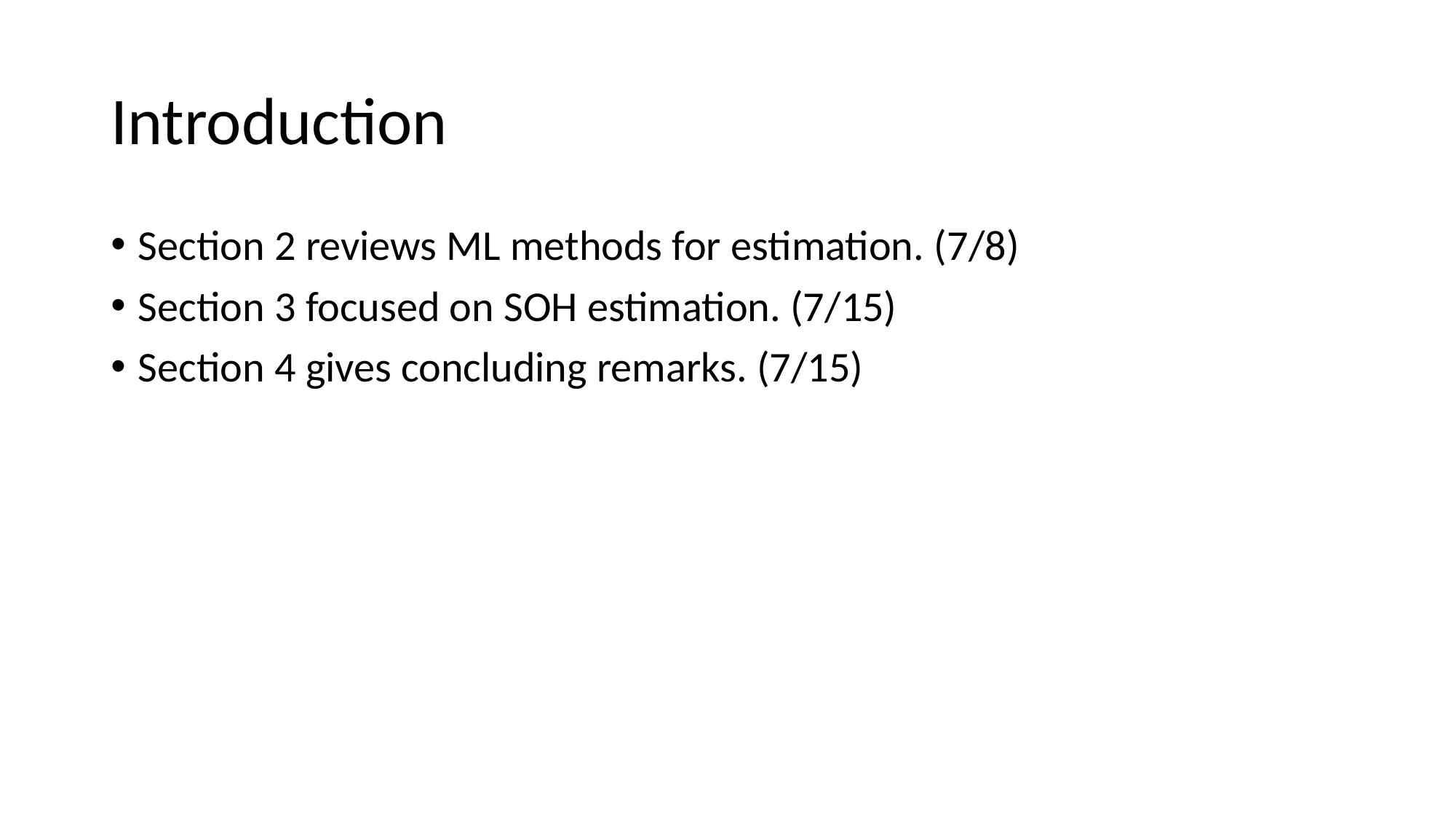

# Introduction
Section 2 reviews ML methods for estimation. (7/8)
Section 3 focused on SOH estimation. (7/15)
Section 4 gives concluding remarks. (7/15)